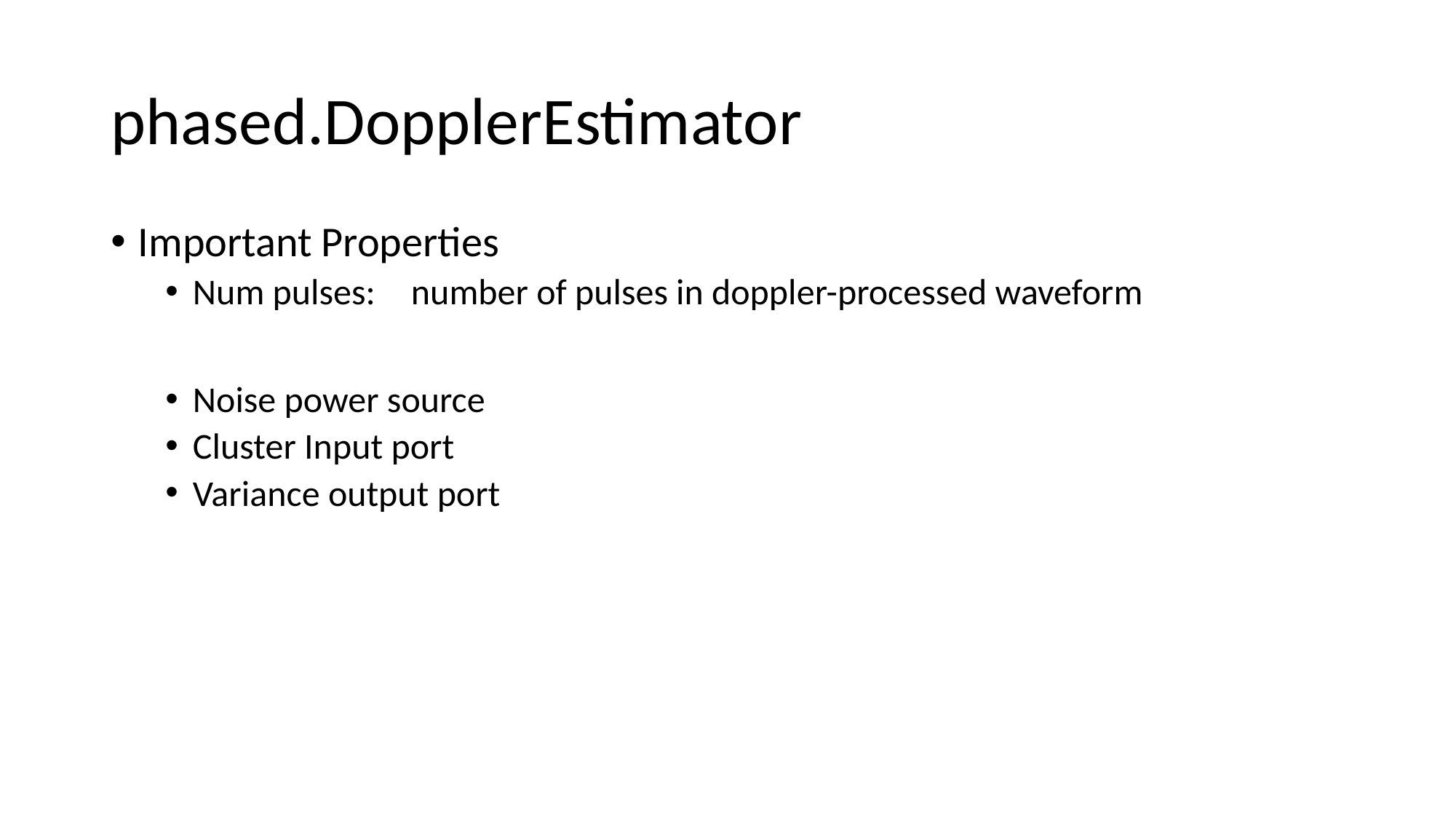

# phased.DopplerEstimator
Important Properties
Num pulses:	number of pulses in doppler-processed waveform

Noise power source
Cluster Input port
Variance output port